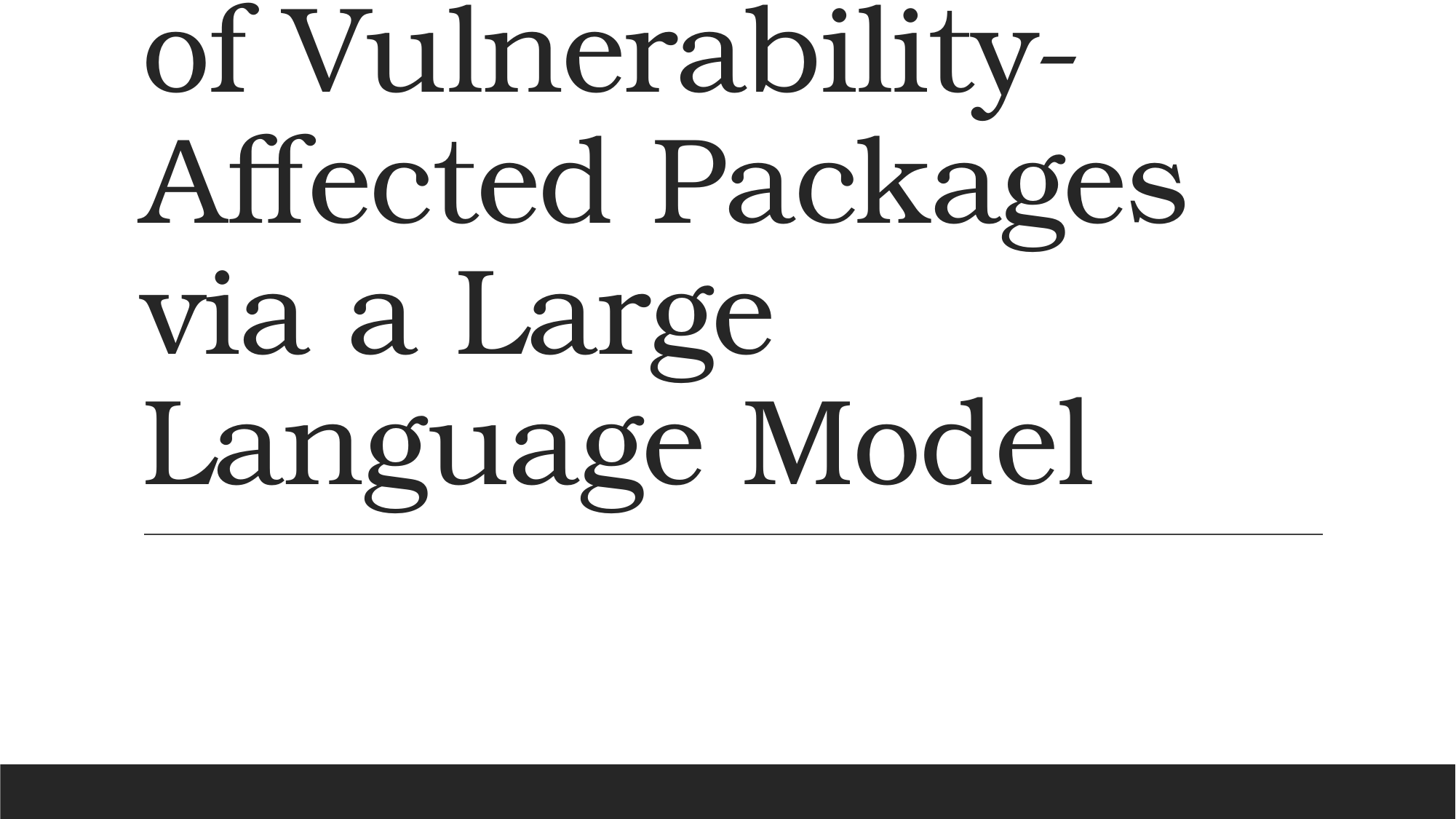

# VulLibGen: Generating Names of Vulnerability-Affected Packages via a Large Language Model